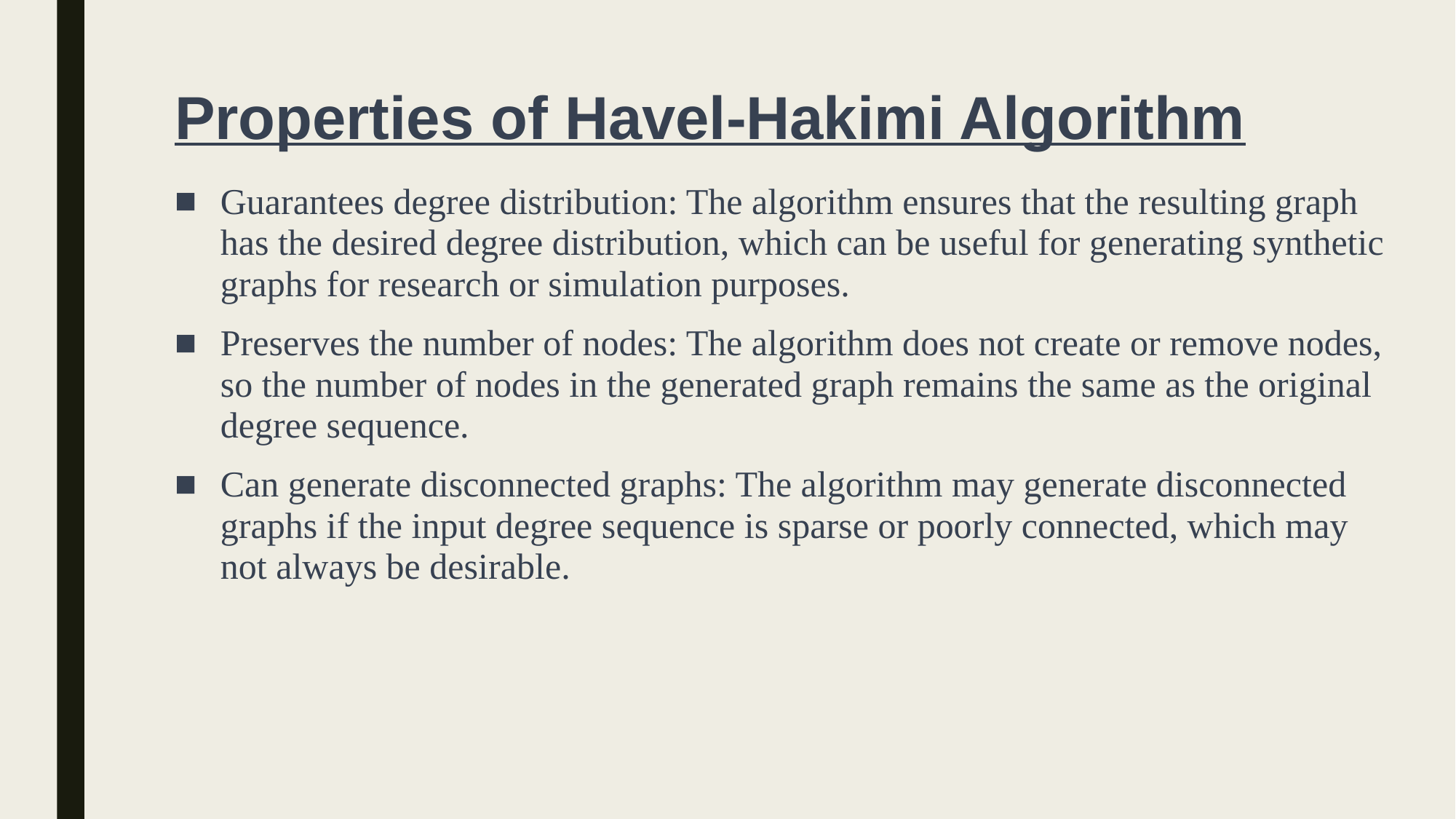

# Properties of Havel-Hakimi Algorithm
Guarantees degree distribution: The algorithm ensures that the resulting graph has the desired degree distribution, which can be useful for generating synthetic graphs for research or simulation purposes.
Preserves the number of nodes: The algorithm does not create or remove nodes, so the number of nodes in the generated graph remains the same as the original degree sequence.
Can generate disconnected graphs: The algorithm may generate disconnected graphs if the input degree sequence is sparse or poorly connected, which may not always be desirable.